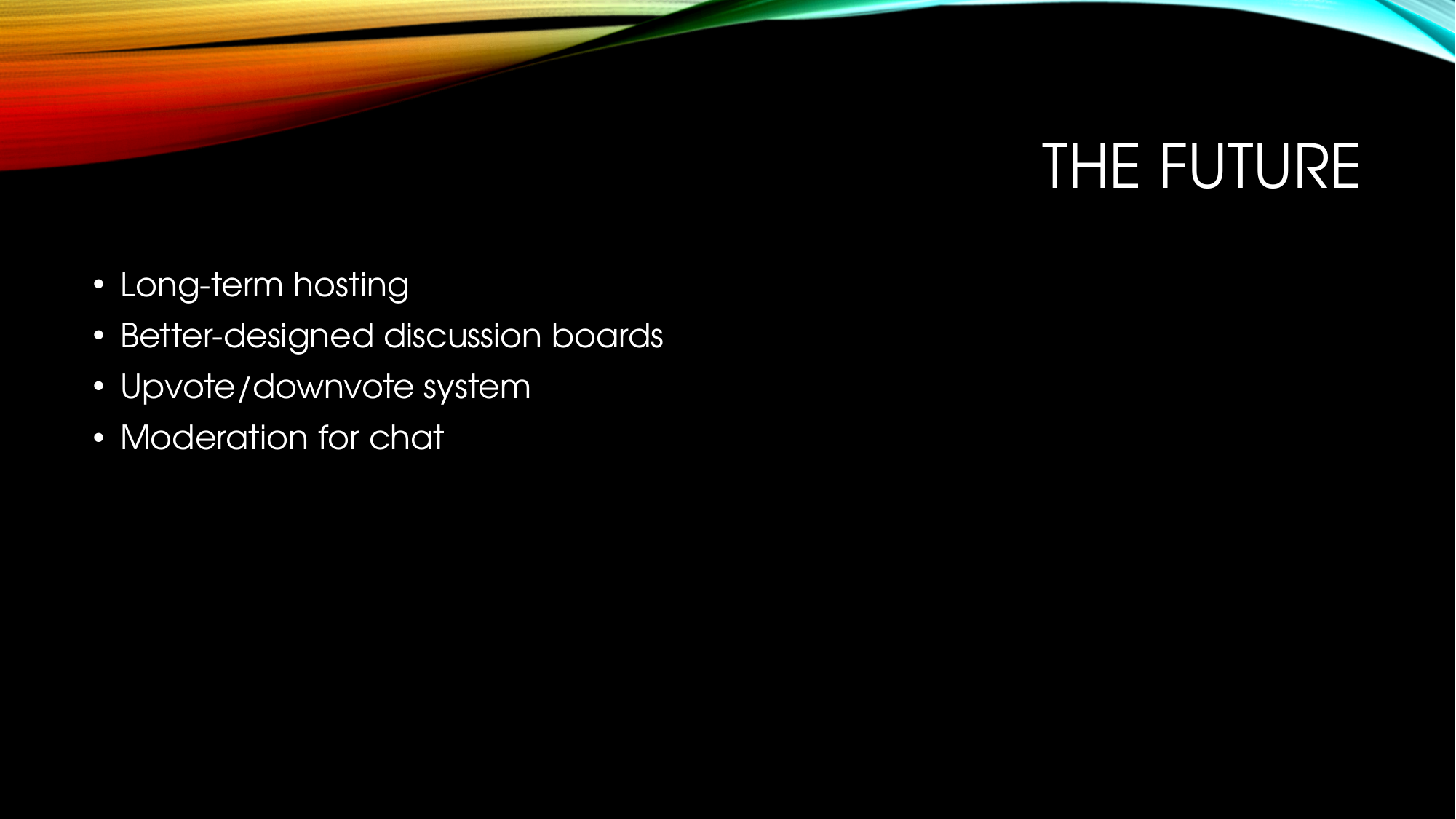

# The Future
Long-term hosting
Better-designed discussion boards
Upvote/downvote system
Moderation for chat